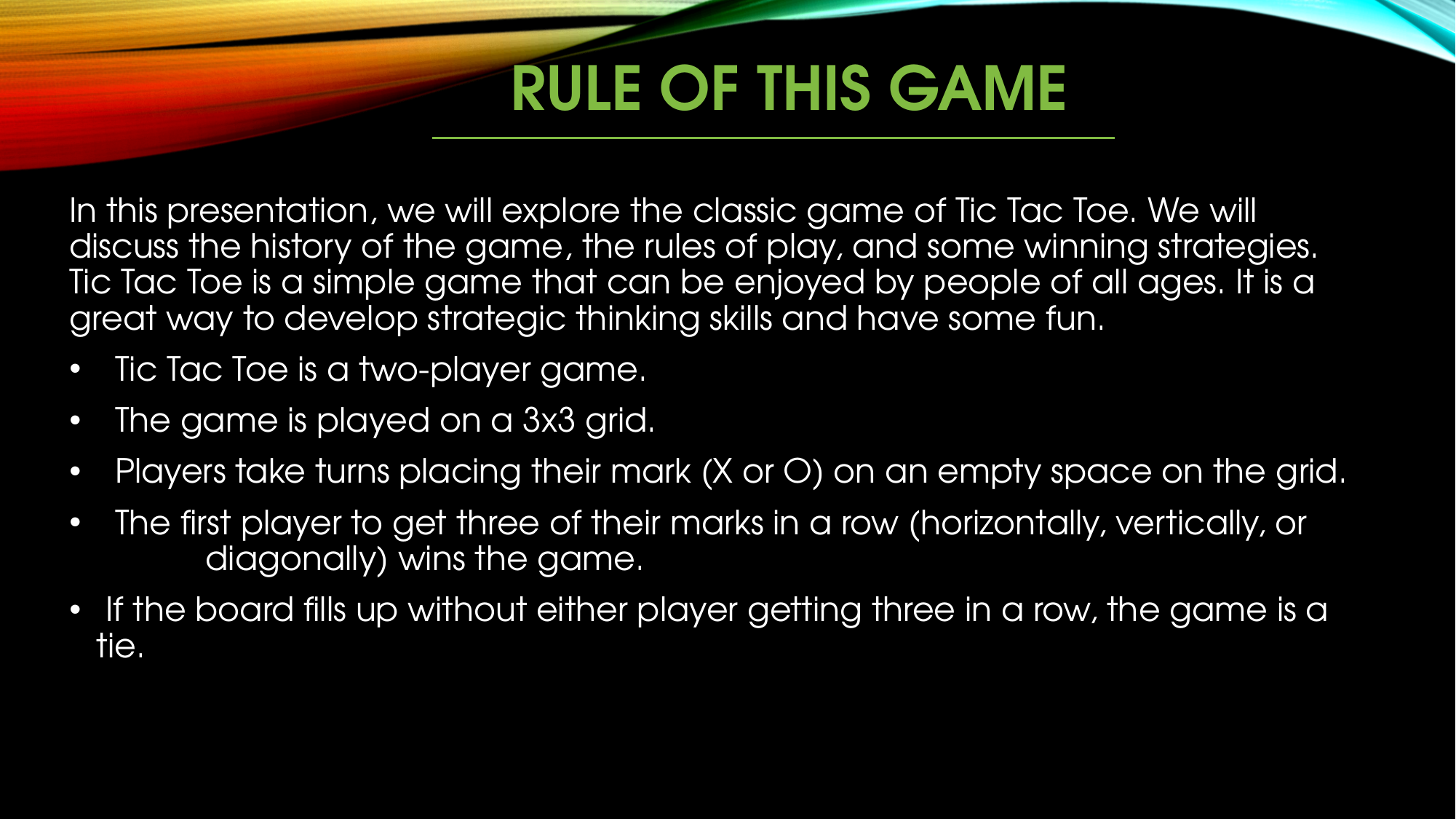

# RULE OF THIS GAME
In this presentation, we will explore the classic game of Tic Tac Toe. We will discuss the history of the game, the rules of play, and some winning strategies. Tic Tac Toe is a simple game that can be enjoyed by people of all ages. It is a great way to develop strategic thinking skills and have some fun.
  Tic Tac Toe is a two-player game.
  The game is played on a 3x3 grid.
  Players take turns placing their mark (X or O) on an empty space on the grid.
  The first player to get three of their marks in a row (horizontally, vertically, or 	diagonally) wins the game.
 If the board fills up without either player getting three in a row, the game is a tie.